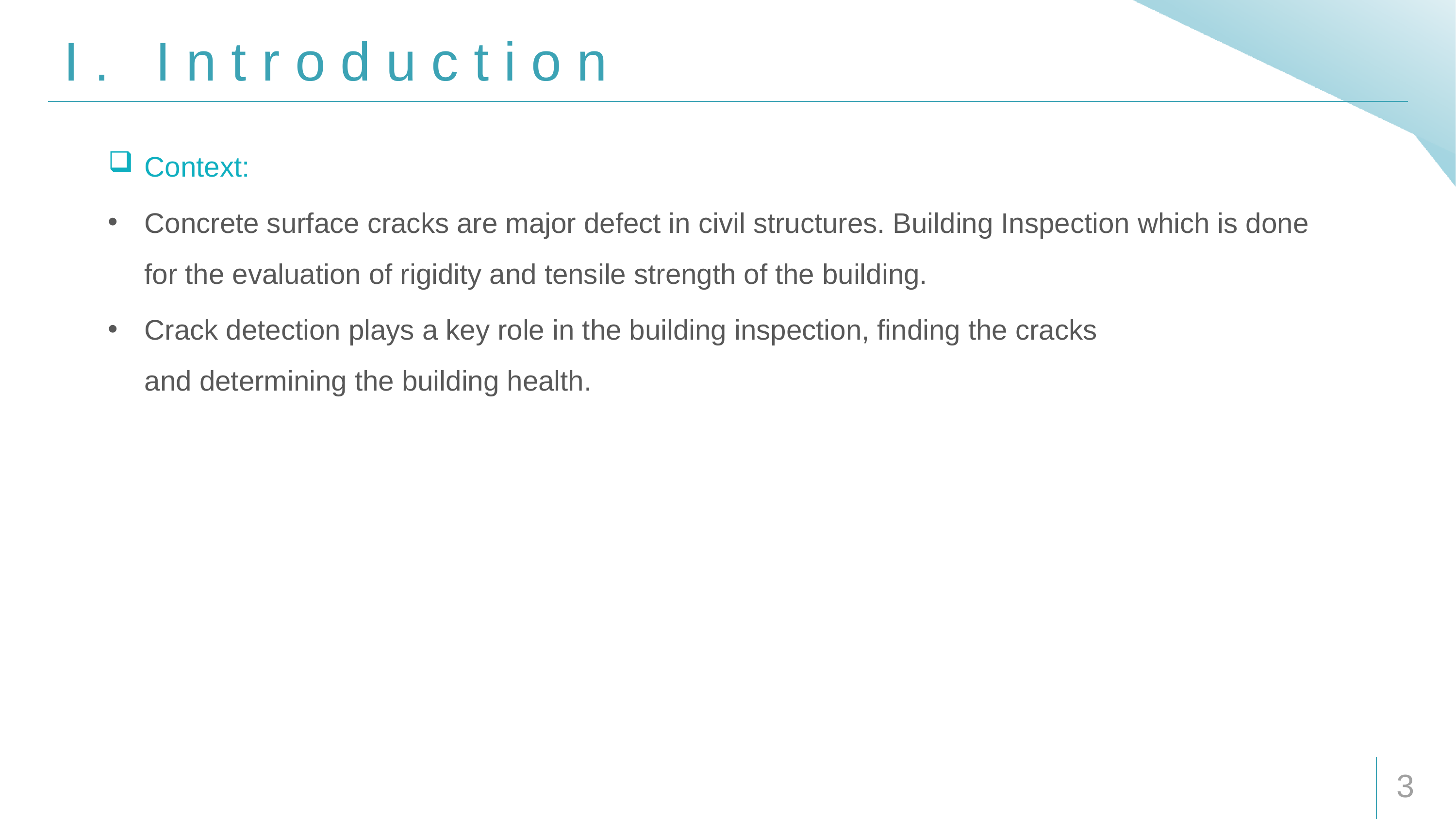

# I .	I n t r o d u c t i o n
Context:
Concrete surface cracks are major defect in civil structures. Building Inspection which is done for the evaluation of rigidity and tensile strength of the building.
Crack detection plays a key role in the building inspection, finding the cracks and determining the building health.

3